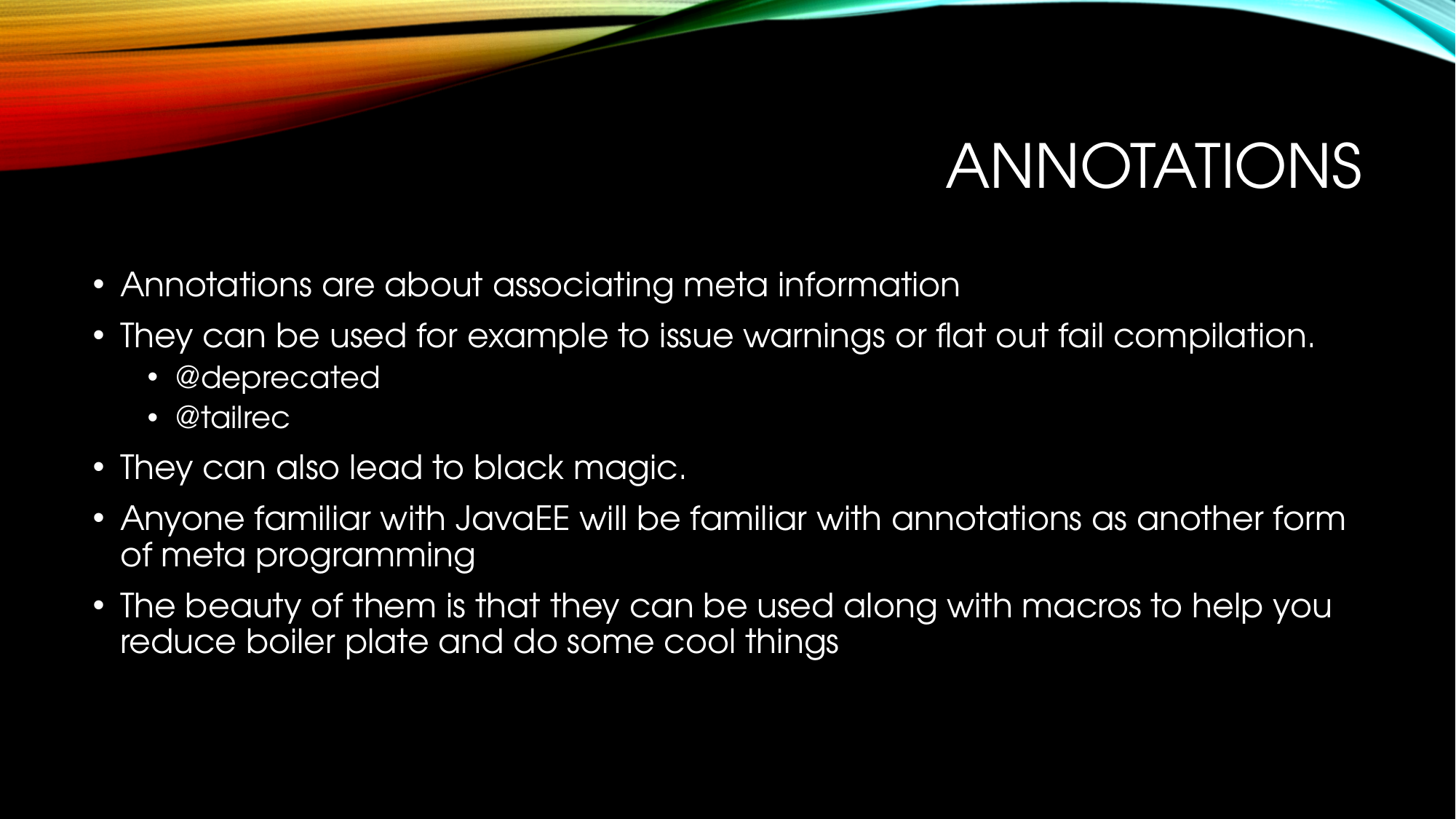

# Annotations
Annotations are about associating meta information
They can be used for example to issue warnings or flat out fail compilation.
@deprecated
@tailrec
They can also lead to black magic.
Anyone familiar with JavaEE will be familiar with annotations as another form of meta programming
The beauty of them is that they can be used along with macros to help you reduce boiler plate and do some cool things